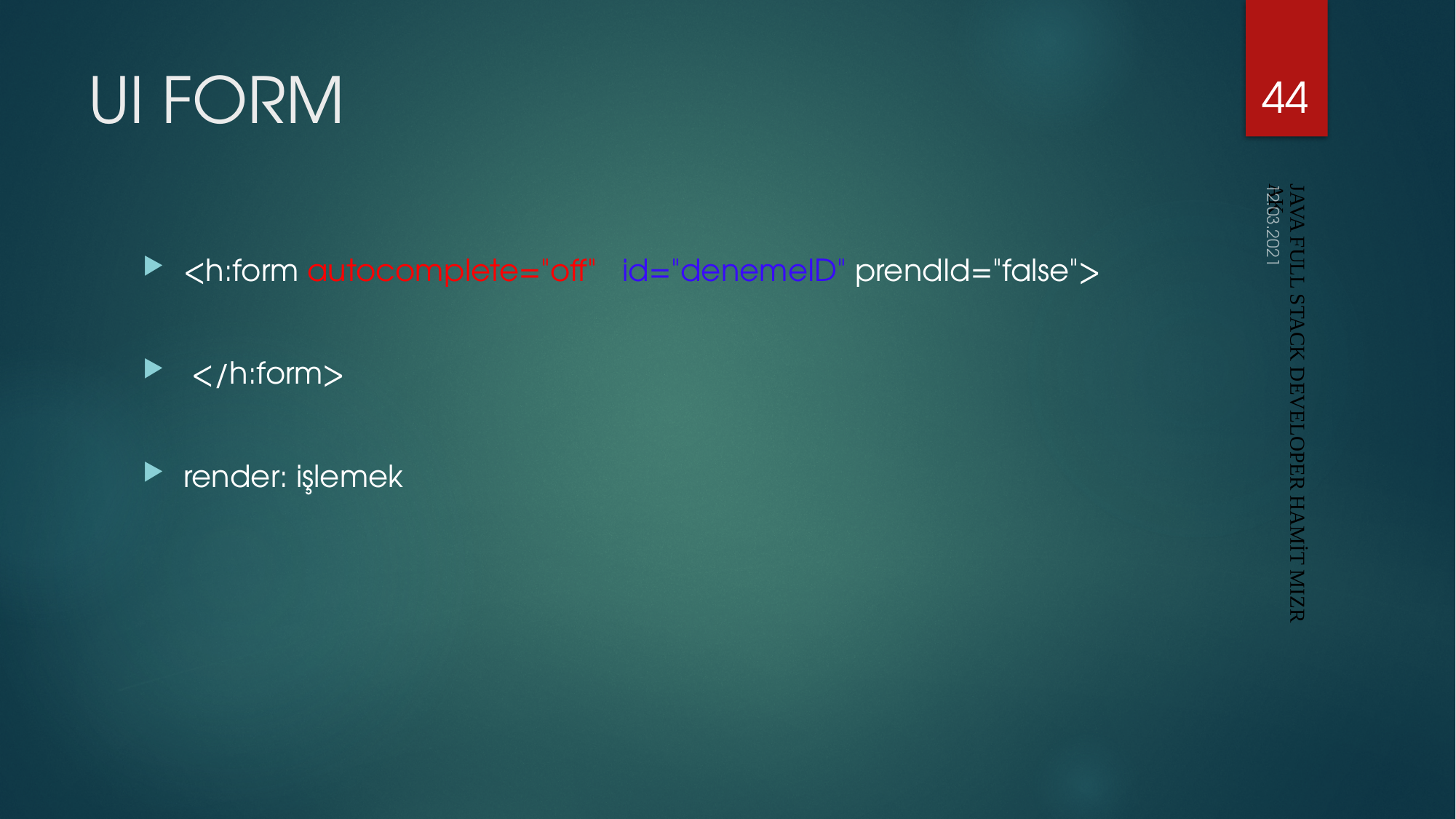

44
# UI FORM
12.03.2021
<h:form autocomplete="off"   id="denemeID" prendId="false">

 </h:form>

render: işlemek
JAVA FULL STACK DEVELOPER HAMİT MIZRAK